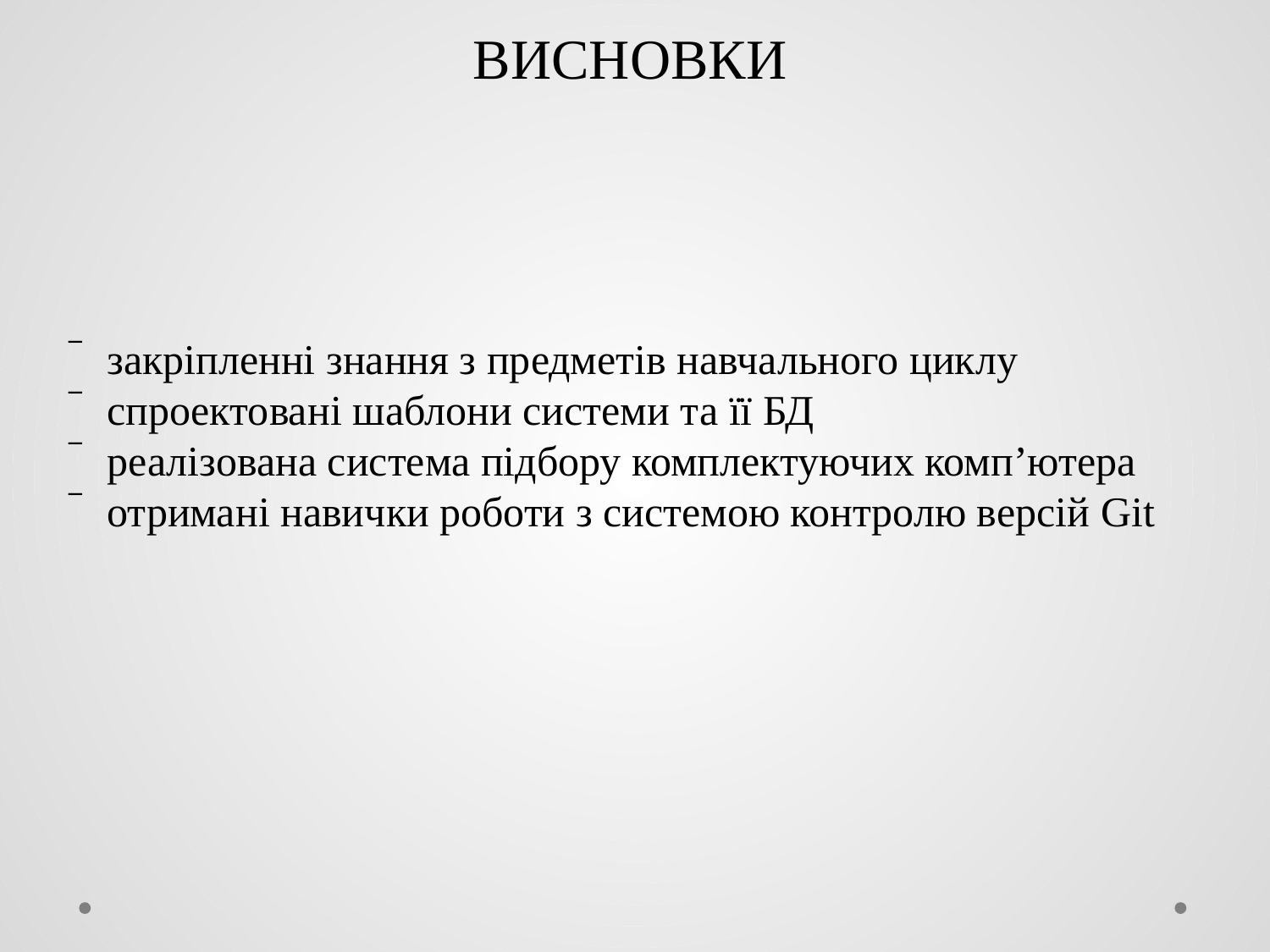

ВИСНОВКИ
закріпленні знання з предметів навчального циклу
спроектовані шаблони системи та її БД
реалізована система підбору комплектуючих комп’ютера
отримані навички роботи з системою контролю версій Git